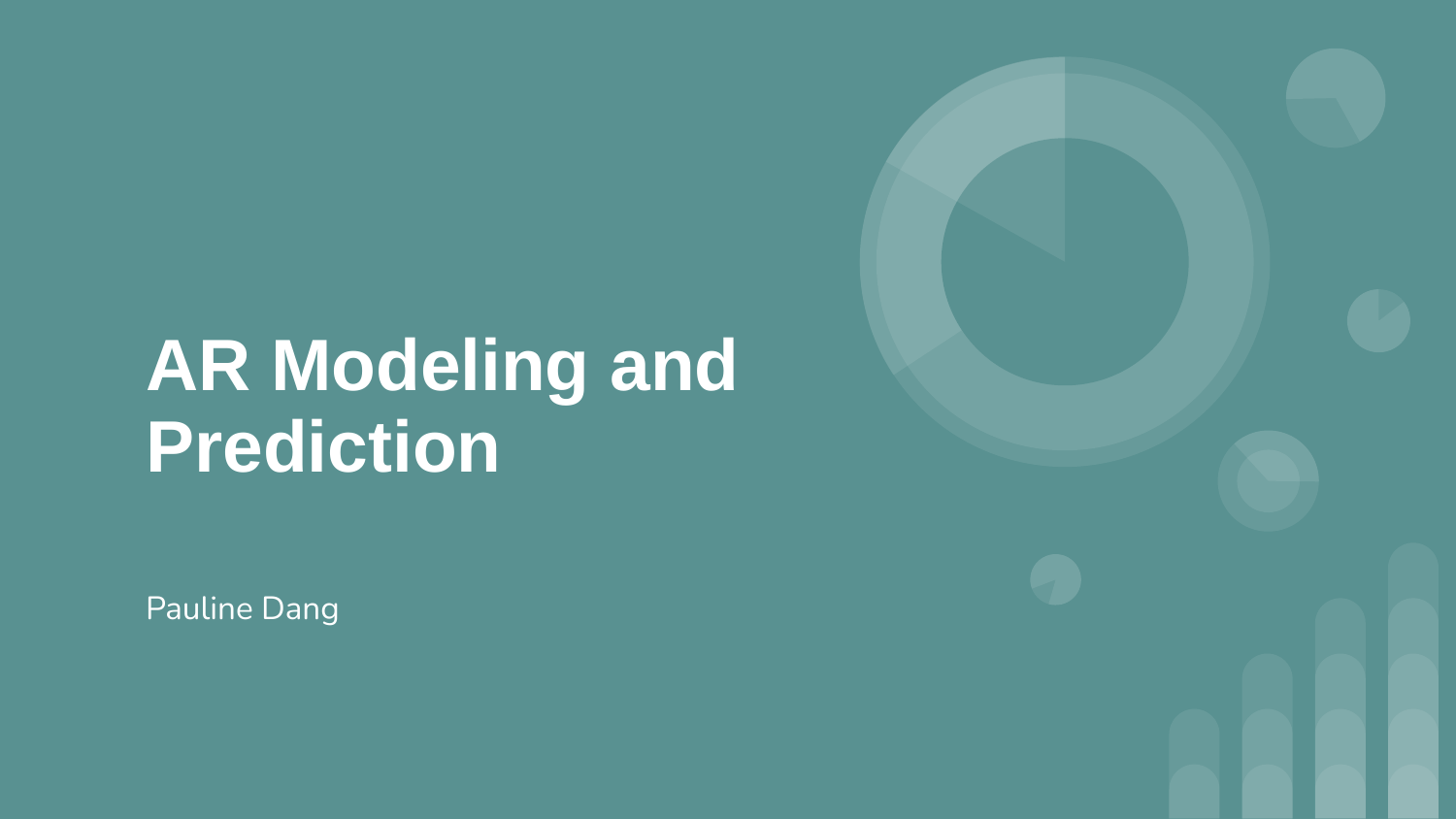

# AR Modeling and Prediction
Pauline Dang